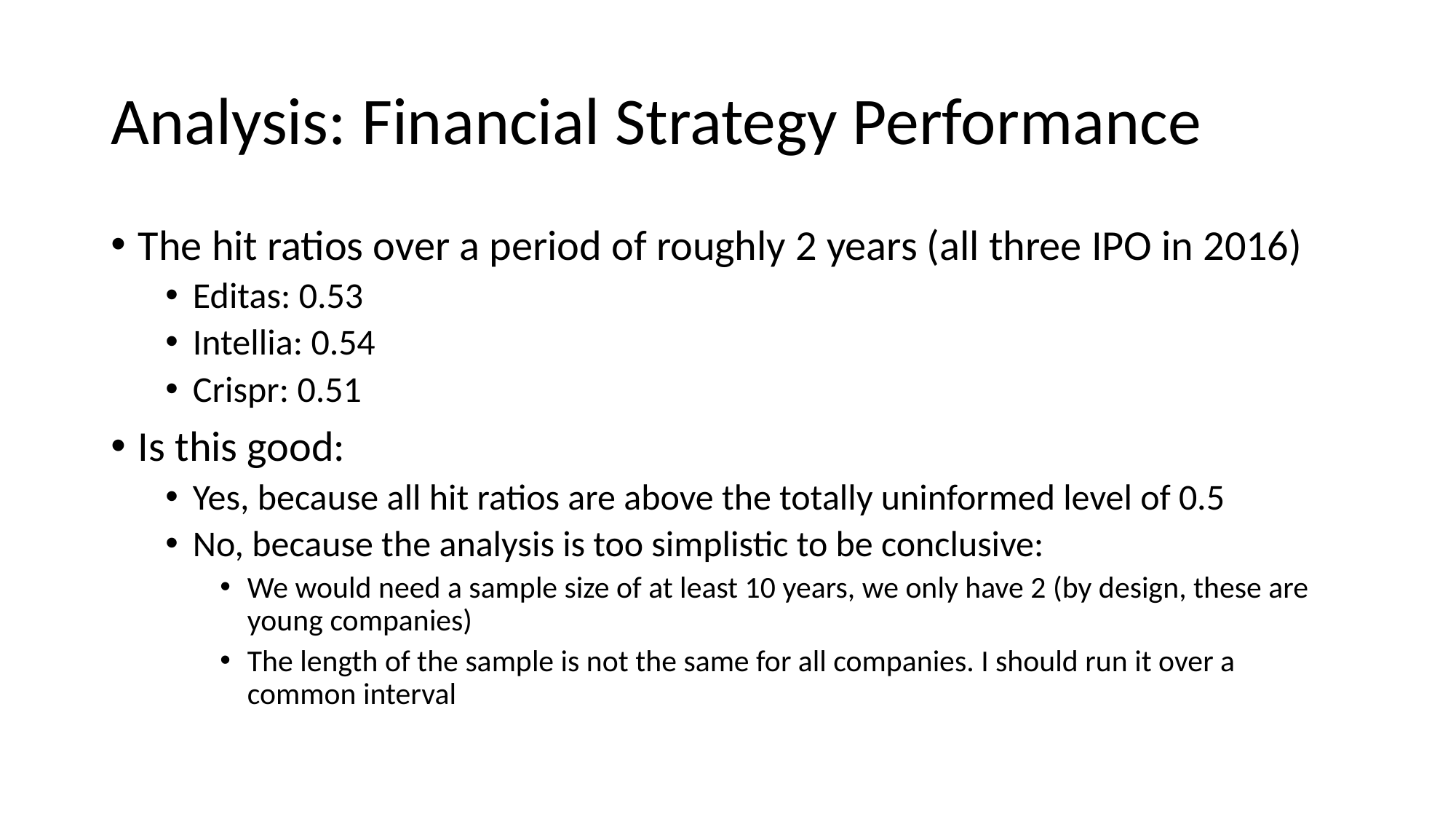

# Analysis: Financial Strategy Performance
The hit ratios over a period of roughly 2 years (all three IPO in 2016)
Editas: 0.53
Intellia: 0.54
Crispr: 0.51
Is this good:
Yes, because all hit ratios are above the totally uninformed level of 0.5
No, because the analysis is too simplistic to be conclusive:
We would need a sample size of at least 10 years, we only have 2 (by design, these are young companies)
The length of the sample is not the same for all companies. I should run it over a common interval